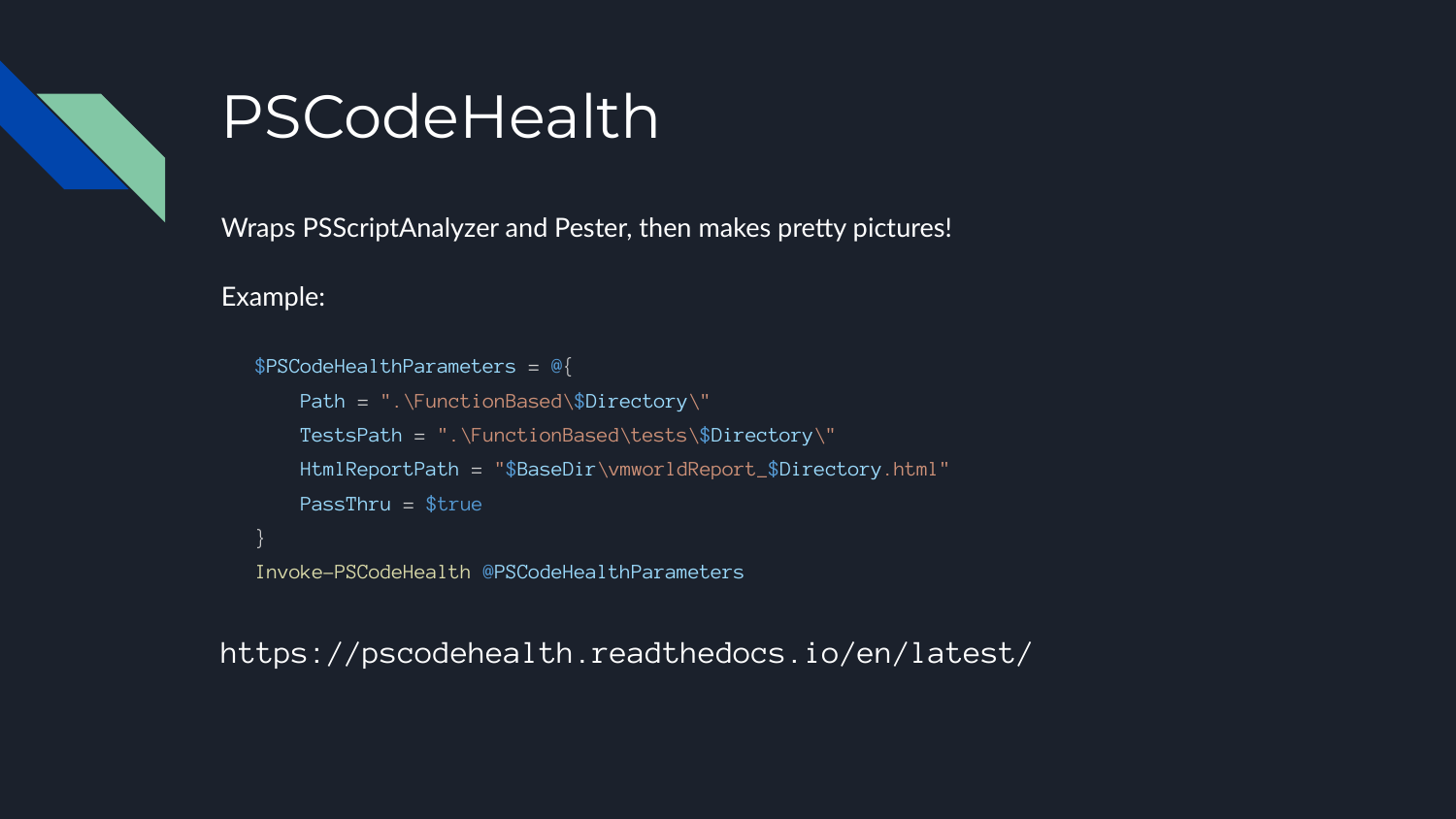

# PSCodeHealth
Wraps PSScriptAnalyzer and Pester, then makes pretty pictures!
Example:
   $PSCodeHealthParameters = @{
       Path = ".\FunctionBased\$Directory\"
       TestsPath = ".\FunctionBased\tests\$Directory\"
       HtmlReportPath = "$BaseDir\vmworldReport_$Directory.html"
       PassThru = $true
   }
   Invoke-PSCodeHealth @PSCodeHealthParameters

https://pscodehealth.readthedocs.io/en/latest/